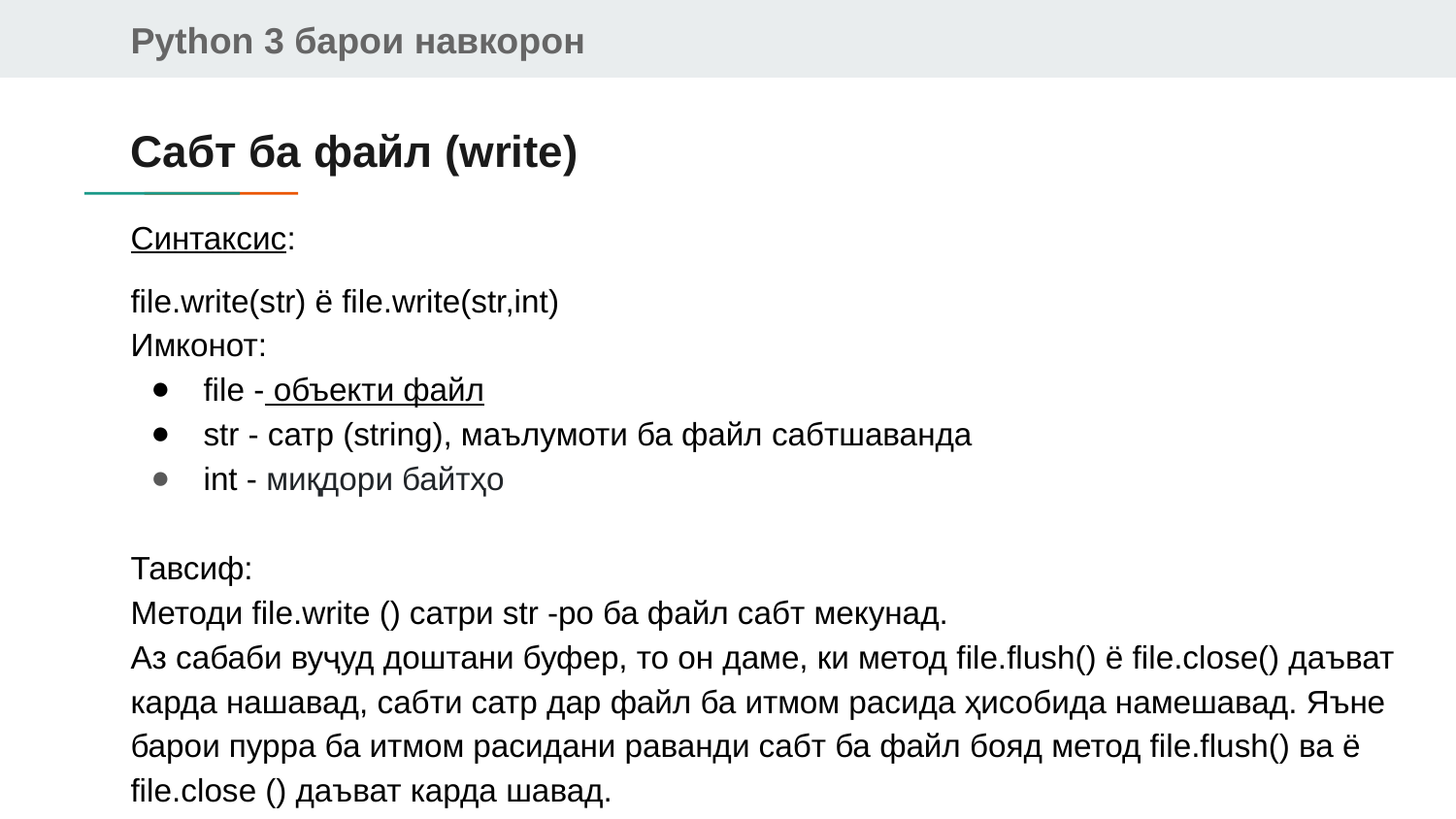

# Сабт ба файл (write)
Синтаксис:
file.write(str) ё file.write(str,int)
Имконот:
file - объекти файл
str - сатр (string), маълумоти ба файл сабтшаванда
int - миқдори байтҳо

Тавсиф:
Методи file.write () сатри str -ро ба файл сабт мекунад.
Аз сабаби вуҷуд доштани буфер, то он даме, ки метод file.flush() ё file.close() даъват карда нашавад, сабти сатр дар файл ба итмом расида ҳисобида намешавад. Яъне барои пурра ба итмом расидани раванди сабт ба файл бояд метод file.flush() ва ё file.close () даъват карда шавад.